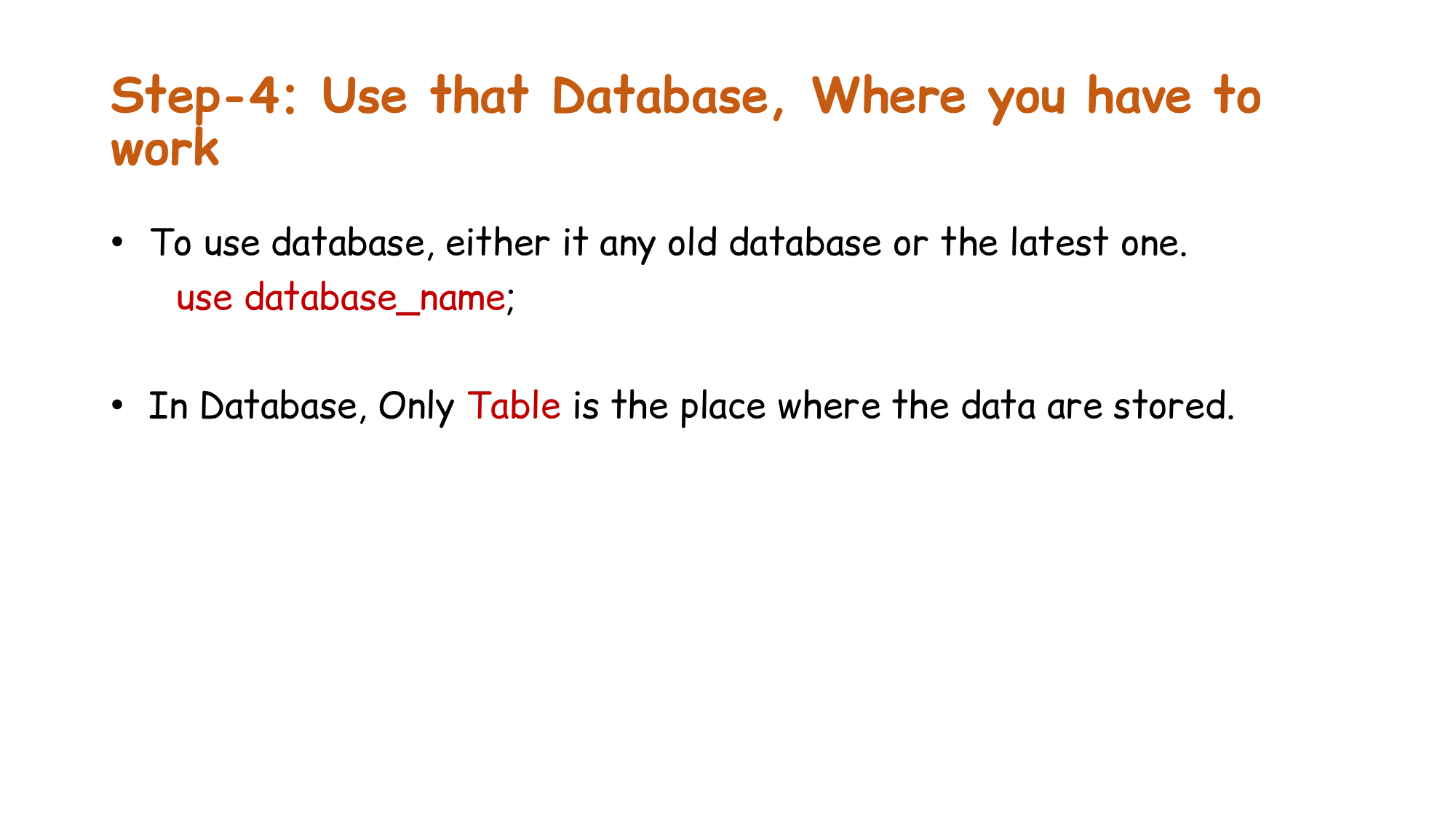

# Step-4: Use that Database, Where you have to work
 To use database, either it any old database or the latest one.
      use database_name;

 In Database, Only Table is the place where the data are stored.